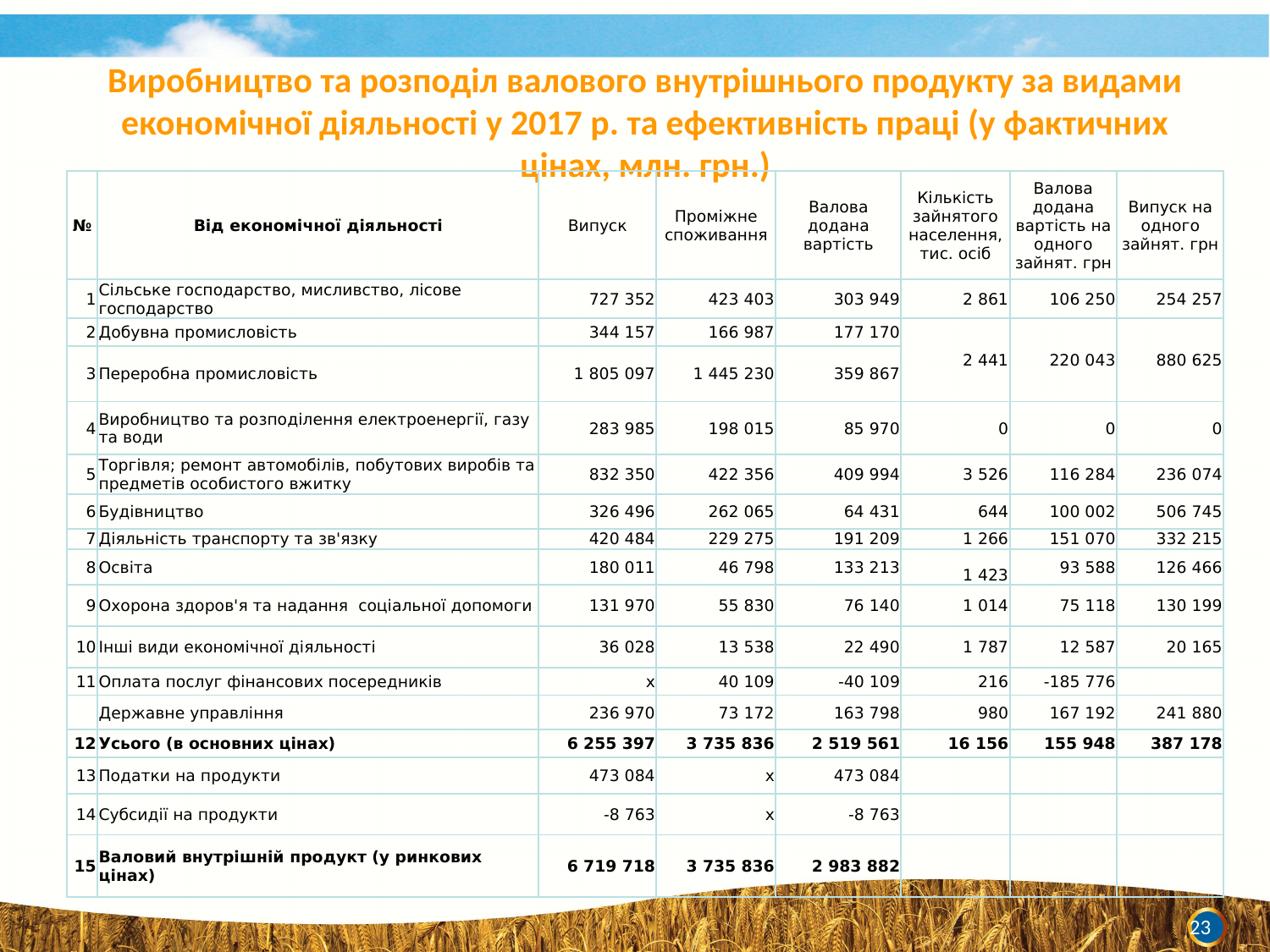

Виробництво та розподіл валового внутрішнього продукту за видами економічної діяльності у 2017 р. та ефективність праці (у фактичних цінах, млн. грн.)
| № | Від економічної діяльності | Випуск | Проміжне споживання | Валова додана вартість | Кількість зайнятого населення, тис. осіб | Валова додана вартість на одного зайнят. грн | Випуск на одного зайнят. грн |
| --- | --- | --- | --- | --- | --- | --- | --- |
| 1 | Сільське господарство, мисливство, лісове господарство | 727 352 | 423 403 | 303 949 | 2 861 | 106 250 | 254 257 |
| 2 | Добувна промисловість | 344 157 | 166 987 | 177 170 | 2 441 | 220 043 | 880 625 |
| 3 | Переробна промисловість | 1 805 097 | 1 445 230 | 359 867 |  |  |  |
| 4 | Виробництво та розподілення електроенергії, газу та води | 283 985 | 198 015 | 85 970 | 0 | 0 | 0 |
| 5 | Торгівля; ремонт автомобілів, побутових виробів та предметів особистого вжитку | 832 350 | 422 356 | 409 994 | 3 526 | 116 284 | 236 074 |
| 6 | Будівництво | 326 496 | 262 065 | 64 431 | 644 | 100 002 | 506 745 |
| 7 | Діяльність транспорту та зв'язку | 420 484 | 229 275 | 191 209 | 1 266 | 151 070 | 332 215 |
| 8 | Освіта | 180 011 | 46 798 | 133 213 | 1 423 | 93 588 | 126 466 |
| 9 | Охорона здоров'я та надання  соціальної допомоги | 131 970 | 55 830 | 76 140 | 1 014 | 75 118 | 130 199 |
| 10 | Інші види економічної діяльності | 36 028 | 13 538 | 22 490 | 1 787 | 12 587 | 20 165 |
| 11 | Оплата послуг фінансових посередників | х | 40 109 | -40 109 | 216 | -185 776 |  |
|  | Державне управління | 236 970 | 73 172 | 163 798 | 980 | 167 192 | 241 880 |
| 12 | Усього (в основних цінах) | 6 255 397 | 3 735 836 | 2 519 561 | 16 156 | 155 948 | 387 178 |
| 13 | Податки на продукти | 473 084 | х | 473 084 |  |  |  |
| 14 | Субсидії на продукти | -8 763 | х | -8 763 |  |  |  |
| 15 | Валовий внутрішній продукт (у ринкових цінах) | 6 719 718 | 3 735 836 | 2 983 882 |  |  |  |
23